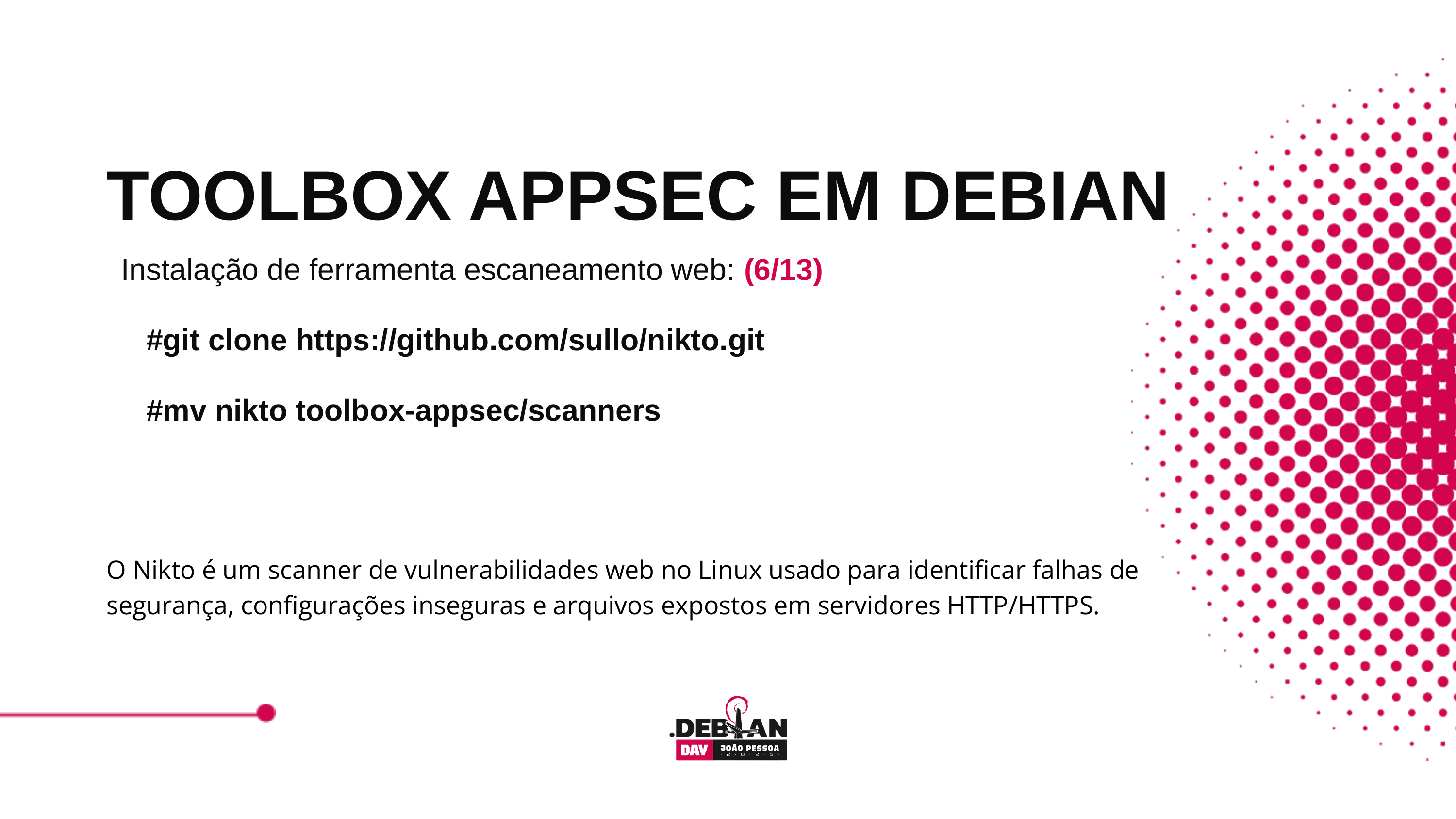

TOOLBOX APPSEC EM DEBIAN
Instalação de ferramenta escaneamento web: (6/13)

   #git clone https://github.com/sullo/nikto.git

   #mv nikto toolbox-appsec/scanners
O Nikto é um scanner de vulnerabilidades web no Linux usado para identificar falhas de segurança, configurações inseguras e arquivos expostos em servidores HTTP/HTTPS.